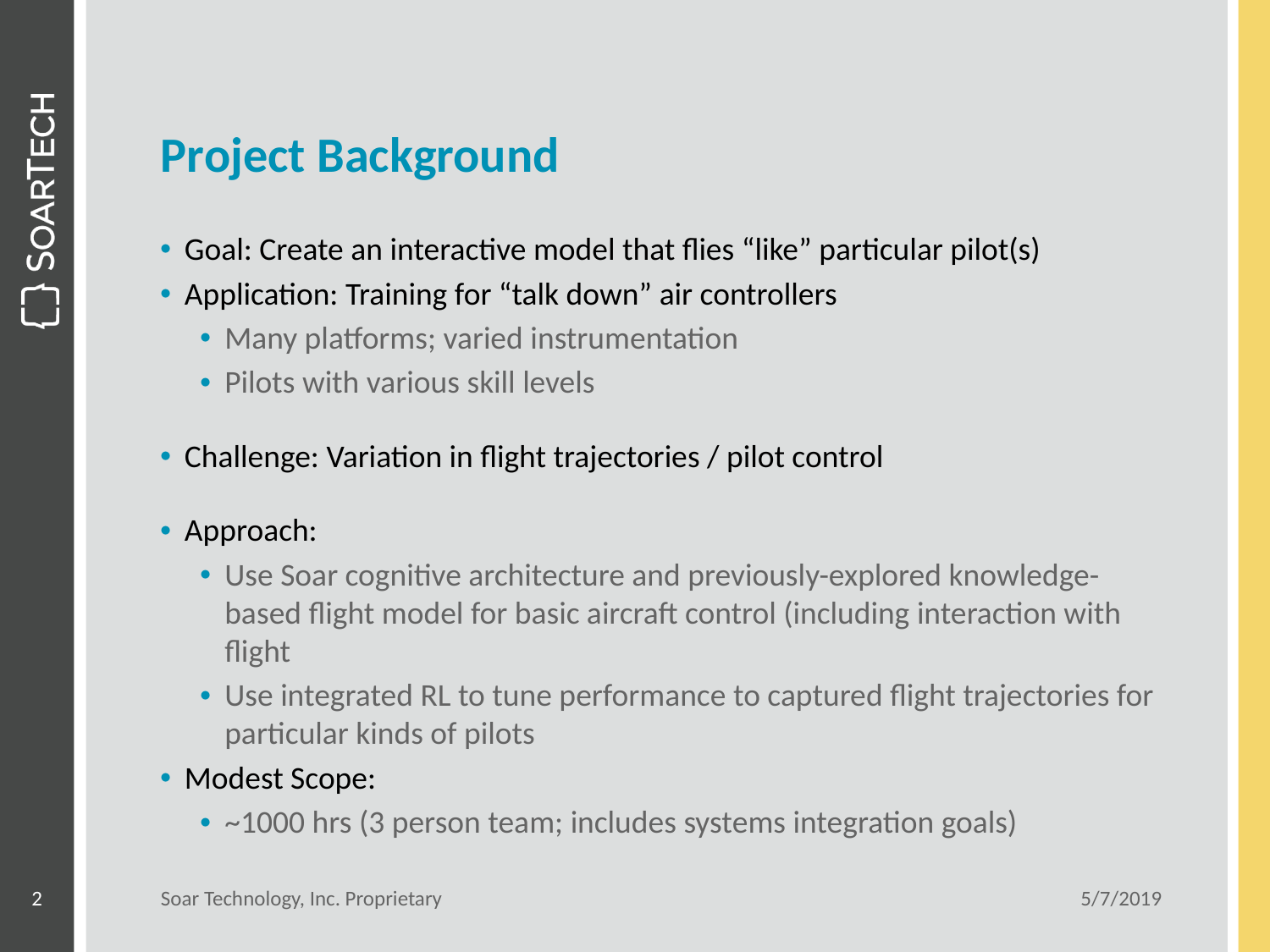

# Project Background
Goal: Create an interactive model that flies “like” particular pilot(s)
Application: Training for “talk down” air controllers
Many platforms; varied instrumentation
Pilots with various skill levels

Challenge: Variation in flight trajectories / pilot control

Approach:
Use Soar cognitive architecture and previously-explored knowledge-based flight model for basic aircraft control (including interaction with flight
Use integrated RL to tune performance to captured flight trajectories for particular kinds of pilots
Modest Scope:
~1000 hrs (3 person team; includes systems integration goals)
2
Soar Technology, Inc. Proprietary
5/7/2019